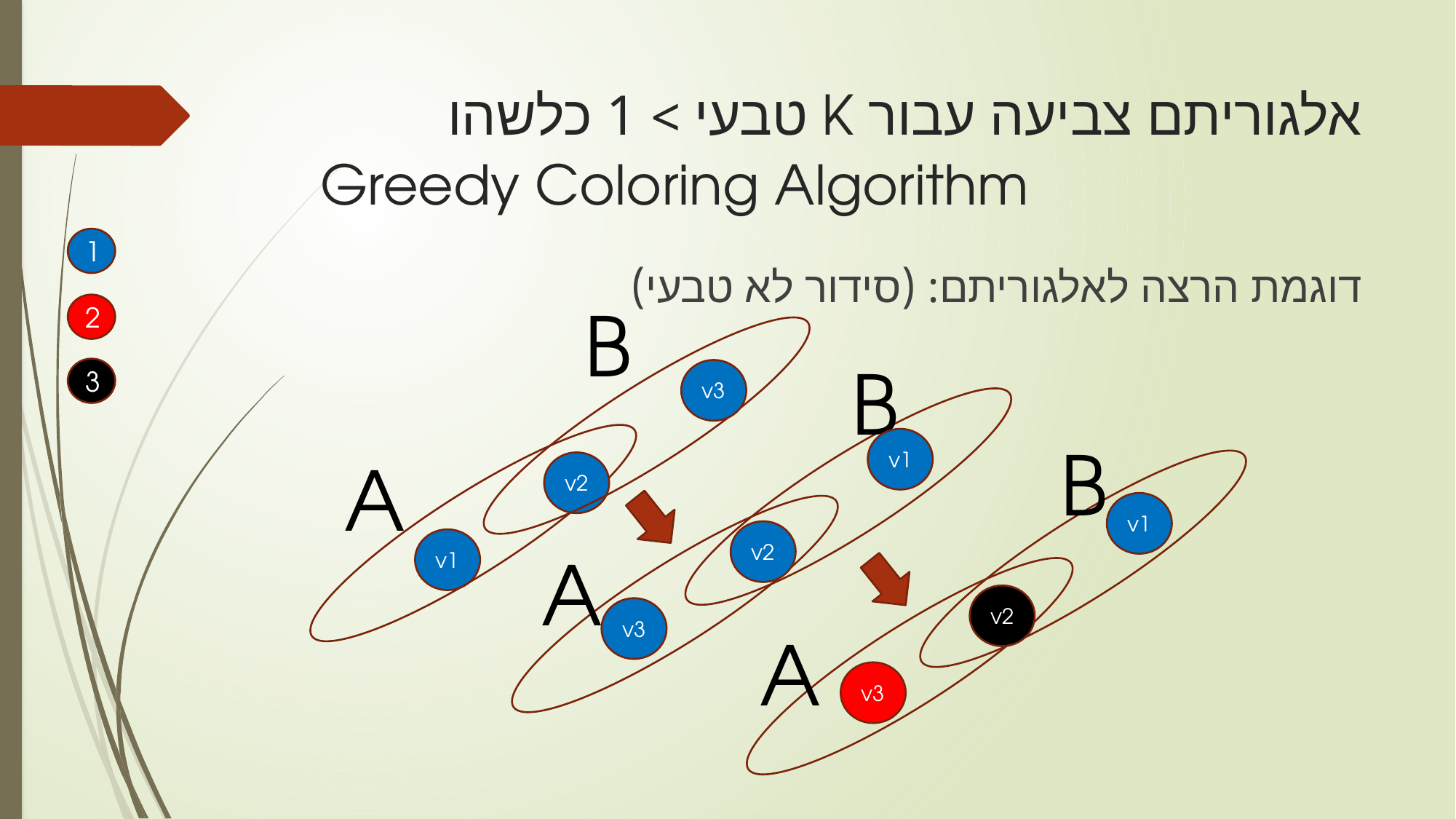

# אלגוריתם צביעה עבור K טבעי > 1 כלשהו
Greedy Coloring Algorithm
1
דוגמת הרצה לאלגוריתם: (סידור לא טבעי)
B
2
B
3

v3

B

v1

A
v2

v1

v2
v1
A

v2
v3
A

v3